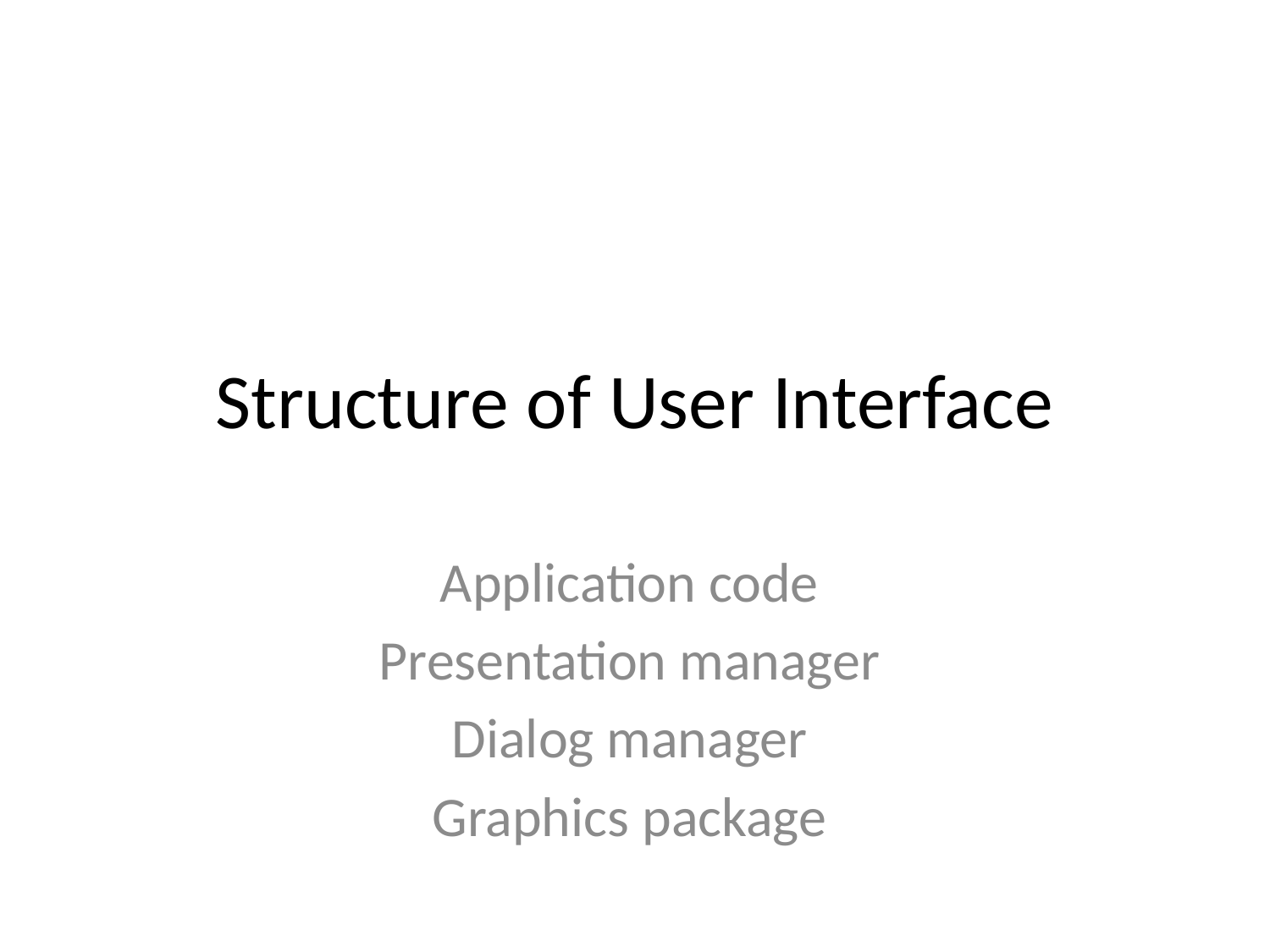

# Structure of User Interface
Application code
Presentation manager
Dialog manager
Graphics package